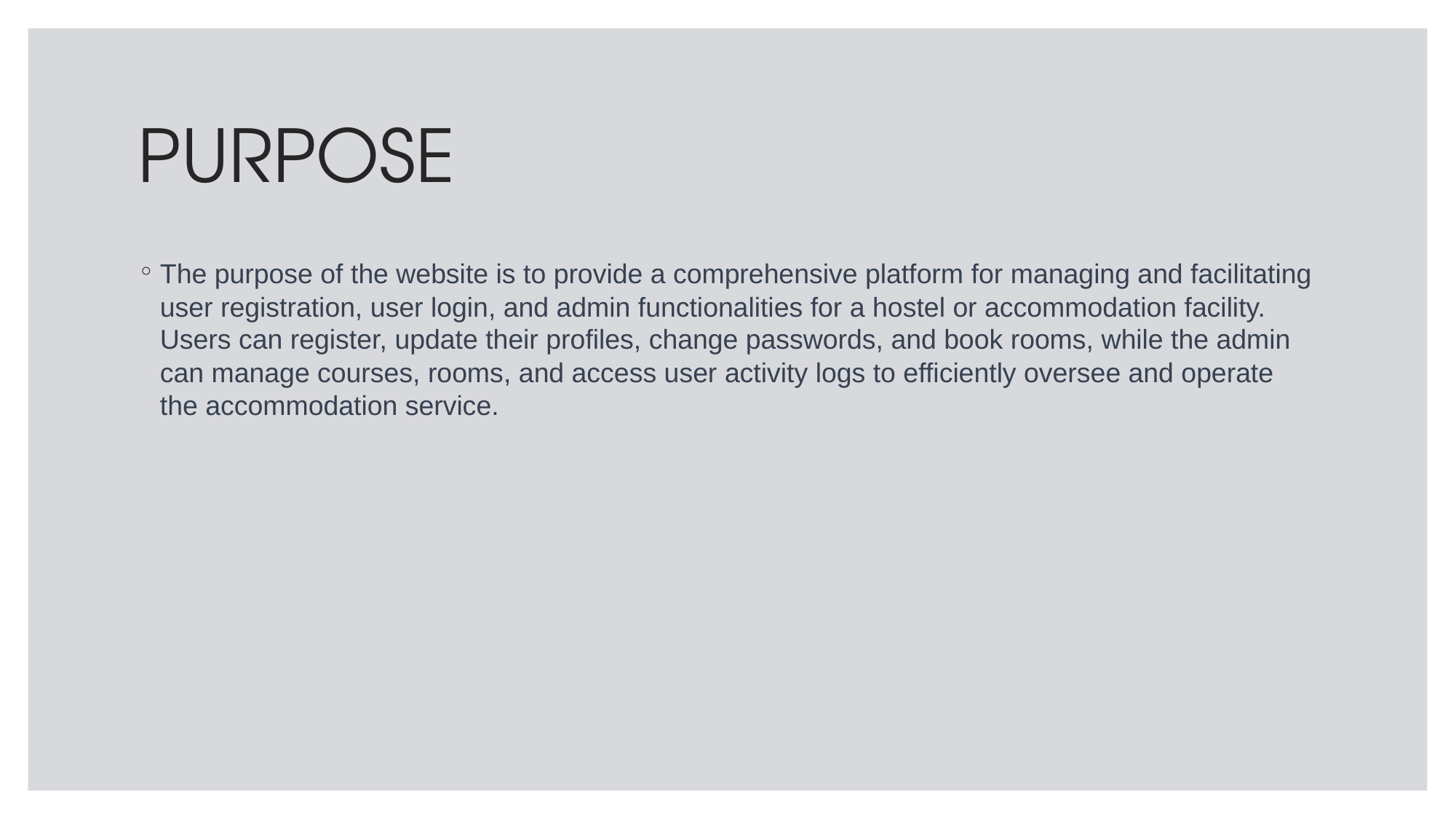

# PURPOSE
The purpose of the website is to provide a comprehensive platform for managing and facilitating user registration, user login, and admin functionalities for a hostel or accommodation facility. Users can register, update their profiles, change passwords, and book rooms, while the admin can manage courses, rooms, and access user activity logs to efficiently oversee and operate the accommodation service.